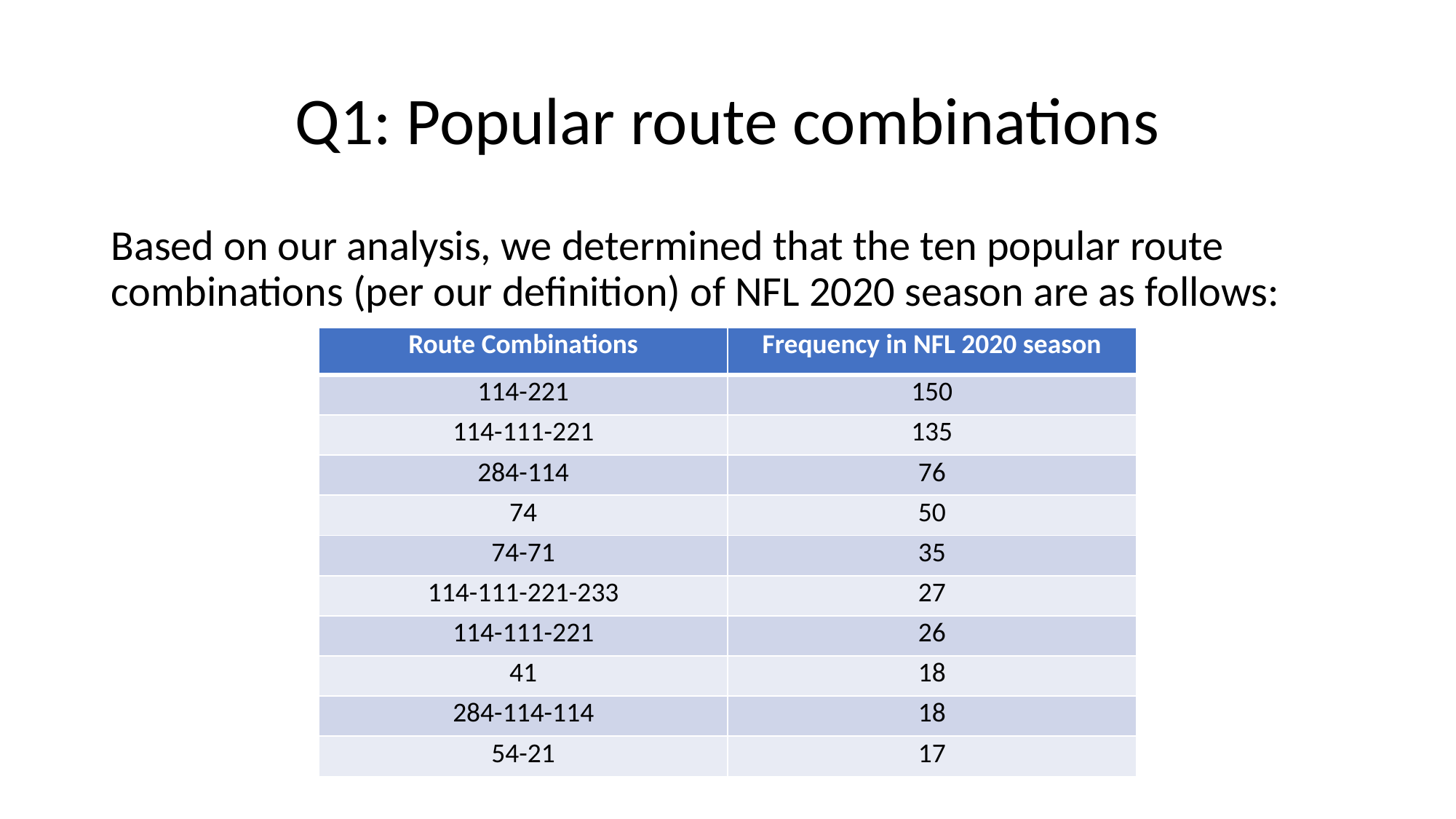

# Q1: Popular route combinations
Based on our analysis, we determined that the ten popular route combinations (per our definition) of NFL 2020 season are as follows:
| Route Combinations | Frequency in NFL 2020 season |
| --- | --- |
| 114-221 | 150 |
| 114-111-221 | 135 |
| 284-114 | 76 |
| 74 | 50 |
| 74-71 | 35 |
| 114-111-221-233 | 27 |
| 114-111-221 | 26 |
| 41 | 18 |
| 284-114-114 | 18 |
| 54-21 | 17 |